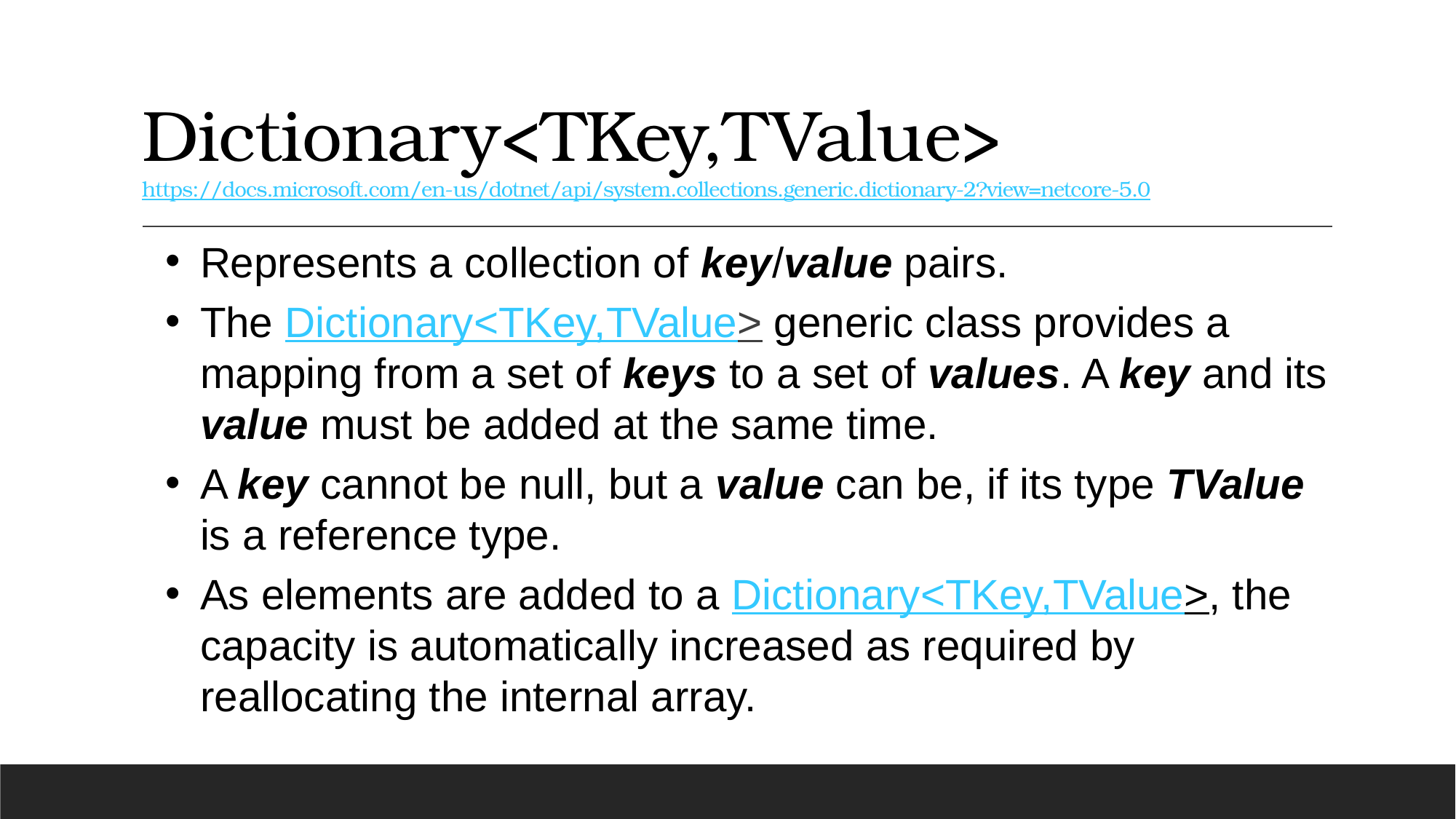

# Dictionary<TKey,TValue> https://docs.microsoft.com/en-us/dotnet/api/system.collections.generic.dictionary-2?view=netcore-5.0
Represents a collection of key/value pairs.
The Dictionary<TKey,TValue> generic class provides a mapping from a set of keys to a set of values. A key and its value must be added at the same time.
A key cannot be null, but a value can be, if its type TValue is a reference type.
As elements are added to a Dictionary<TKey,TValue>, the capacity is automatically increased as required by reallocating the internal array.